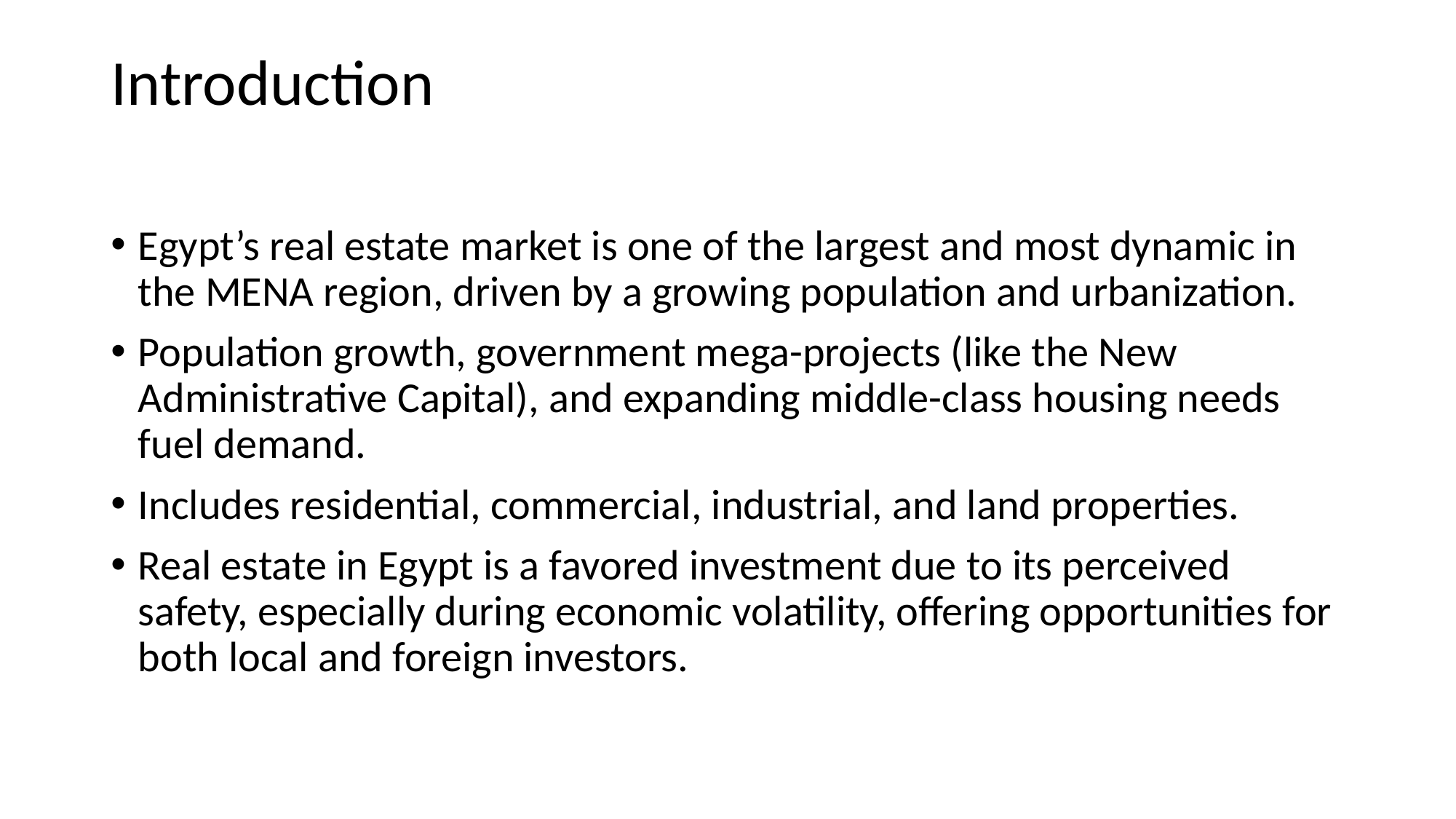

# Introduction
Egypt’s real estate market is one of the largest and most dynamic in the MENA region, driven by a growing population and urbanization.
Population growth, government mega-projects (like the New Administrative Capital), and expanding middle-class housing needs fuel demand.
Includes residential, commercial, industrial, and land properties.
Real estate in Egypt is a favored investment due to its perceived safety, especially during economic volatility, offering opportunities for both local and foreign investors.